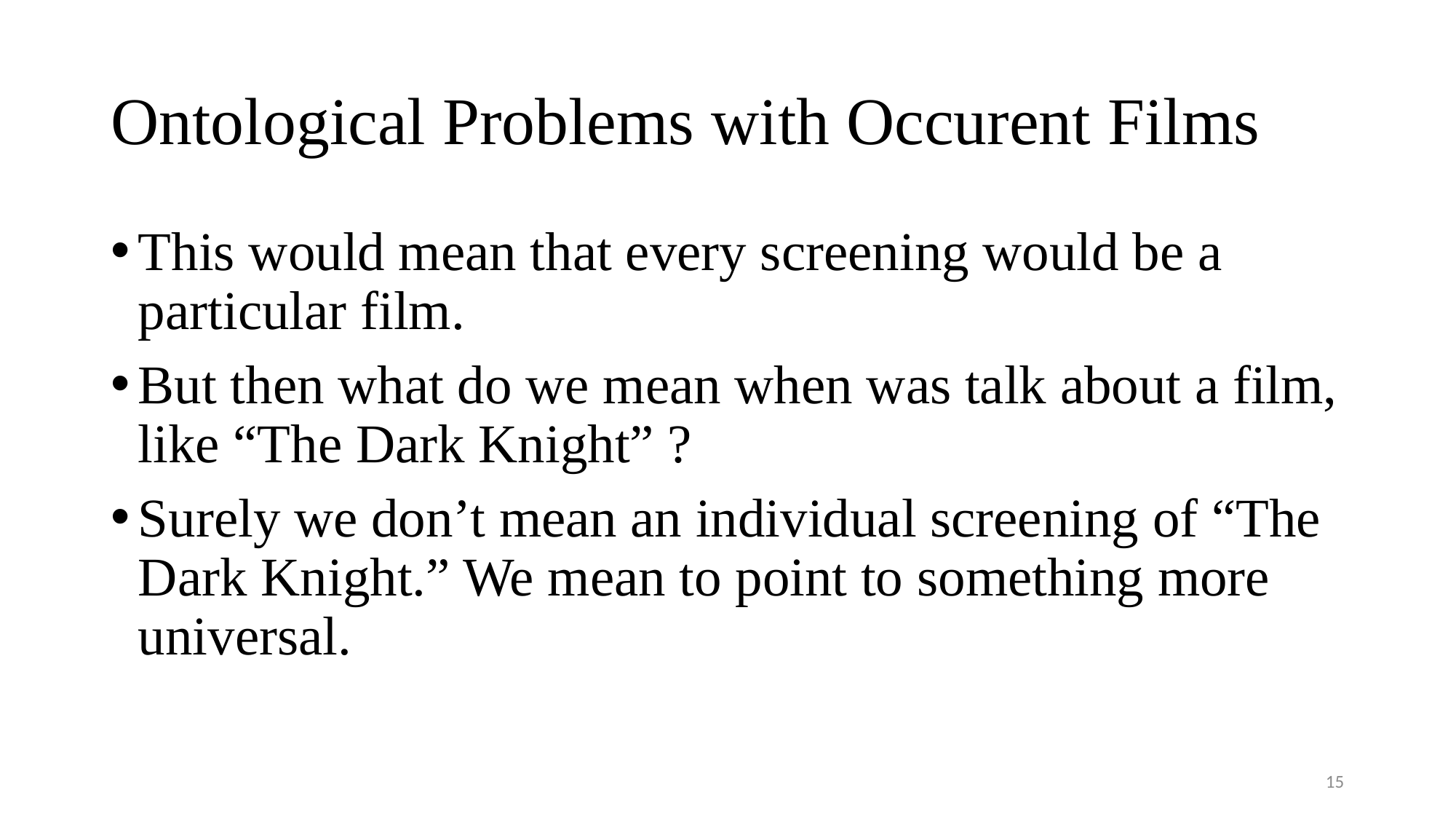

# Ontological Problems with Occurent Films
This would mean that every screening would be a particular film.
But then what do we mean when was talk about a film, like “The Dark Knight” ?
Surely we don’t mean an individual screening of “The Dark Knight.” We mean to point to something more universal.
15